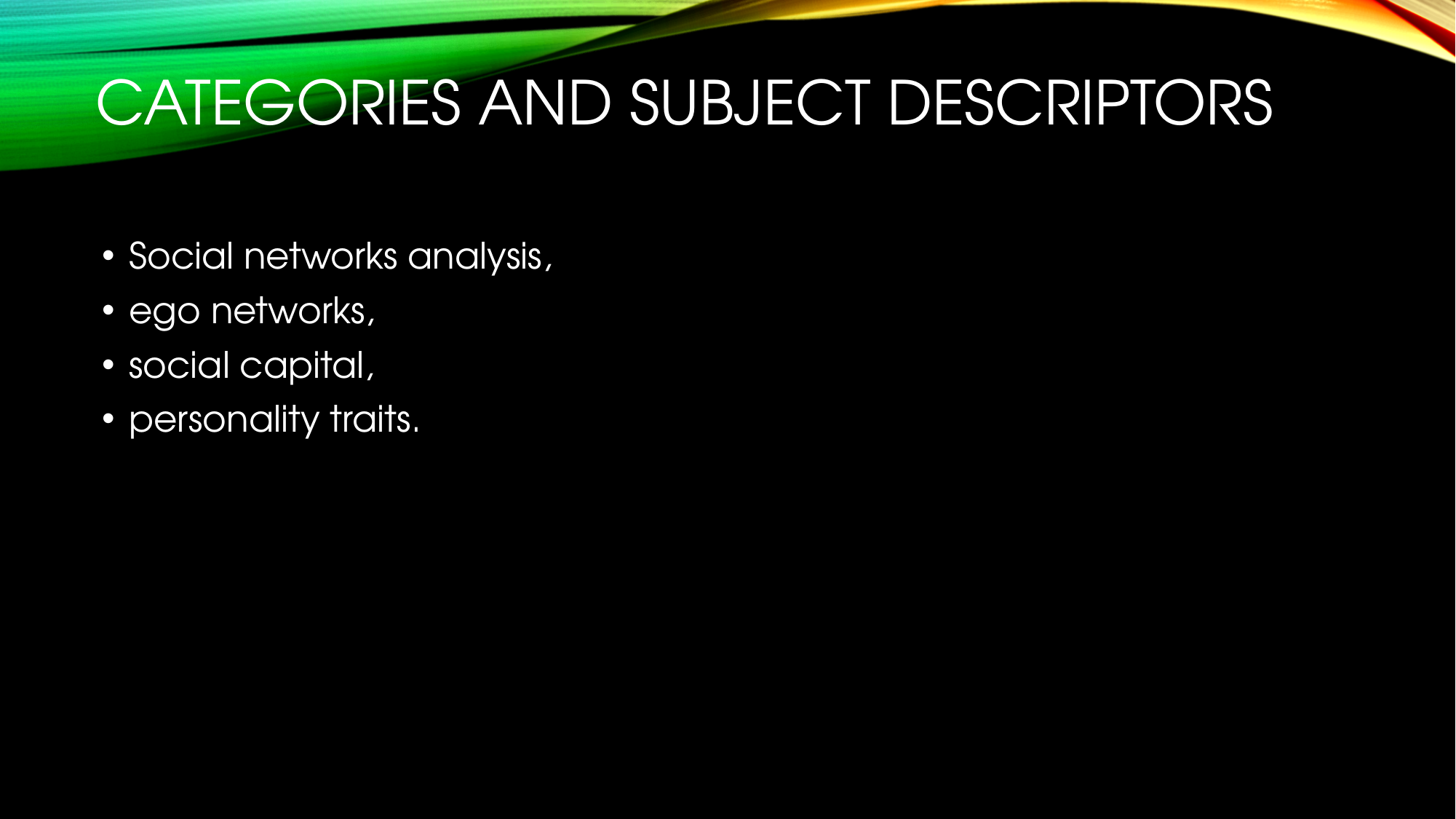

# Categories and Subject Descriptors
Social networks analysis,
ego networks,
social capital,
personality traits.